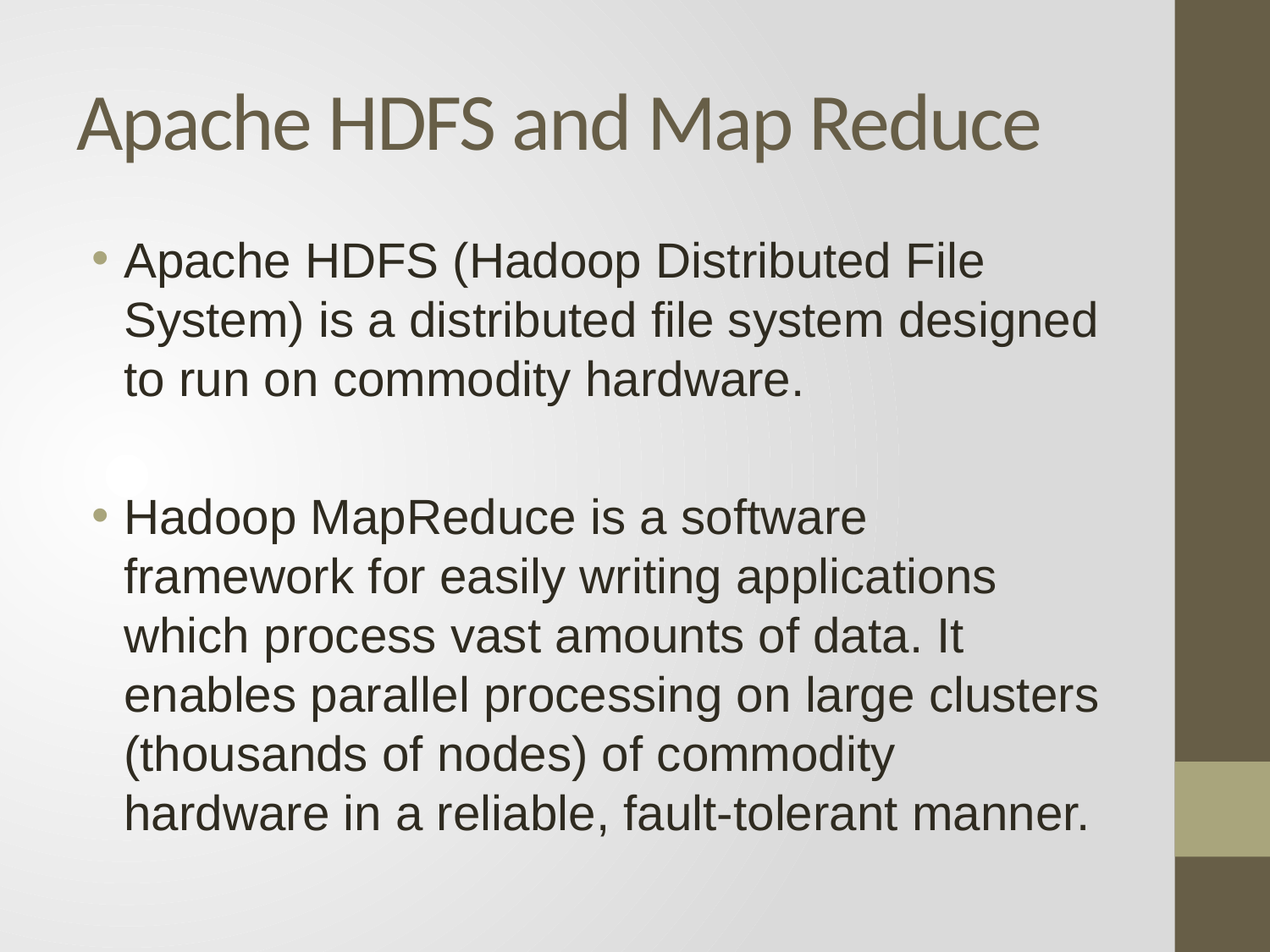

# Apache HDFS and Map Reduce
Apache HDFS (Hadoop Distributed File System) is a distributed file system designed to run on commodity hardware.

Hadoop MapReduce is a software framework for easily writing applications which process vast amounts of data. It enables parallel processing on large clusters (thousands of nodes) of commodity hardware in a reliable, fault-tolerant manner.